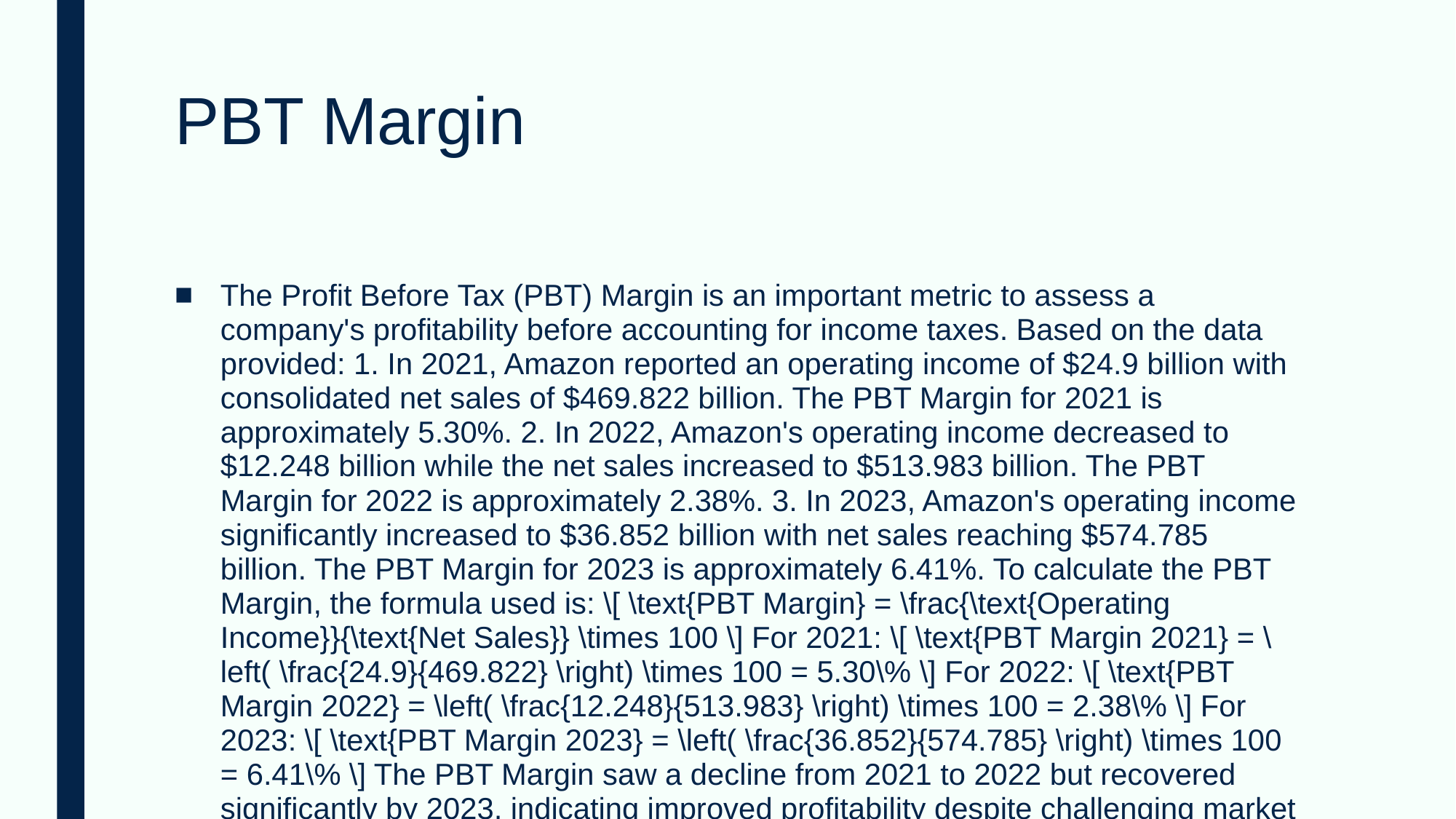

# PBT Margin
The Profit Before Tax (PBT) Margin is an important metric to assess a company's profitability before accounting for income taxes. Based on the data provided: 1. In 2021, Amazon reported an operating income of $24.9 billion with consolidated net sales of $469.822 billion. The PBT Margin for 2021 is approximately 5.30%. 2. In 2022, Amazon's operating income decreased to $12.248 billion while the net sales increased to $513.983 billion. The PBT Margin for 2022 is approximately 2.38%. 3. In 2023, Amazon's operating income significantly increased to $36.852 billion with net sales reaching $574.785 billion. The PBT Margin for 2023 is approximately 6.41%. To calculate the PBT Margin, the formula used is: \[ \text{PBT Margin} = \frac{\text{Operating Income}}{\text{Net Sales}} \times 100 \] For 2021: \[ \text{PBT Margin 2021} = \left( \frac{24.9}{469.822} \right) \times 100 = 5.30\% \] For 2022: \[ \text{PBT Margin 2022} = \left( \frac{12.248}{513.983} \right) \times 100 = 2.38\% \] For 2023: \[ \text{PBT Margin 2023} = \left( \frac{36.852}{574.785} \right) \times 100 = 6.41\% \] The PBT Margin saw a decline from 2021 to 2022 but recovered significantly by 2023, indicating improved profitability despite challenging market conditions in 2022.